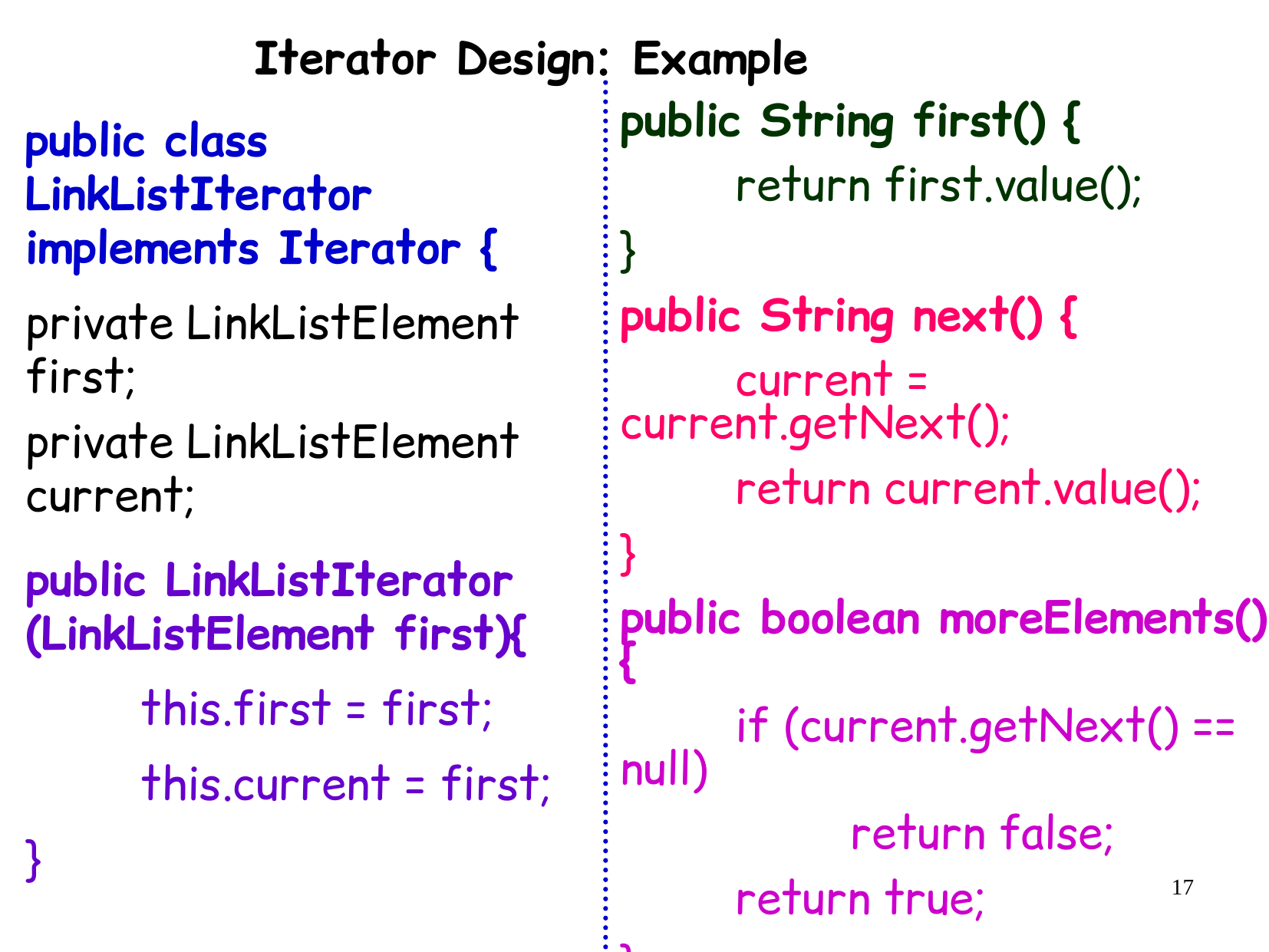

# Iterator Design: Example

	public String first() {
		return first.value();
	}
	public String next() {
		current = current.getNext();
		return current.value();
	}
	public boolean moreElements() {
		if (current.getNext() == null)
			return false;
		return true;
	}
  }
  public class LinkListIterator implements Iterator {
	private LinkListElement first;
	private LinkListElement current;
	public LinkListIterator (LinkListElement first){
	  	this.first = first;
	  	this.current = first;
	}